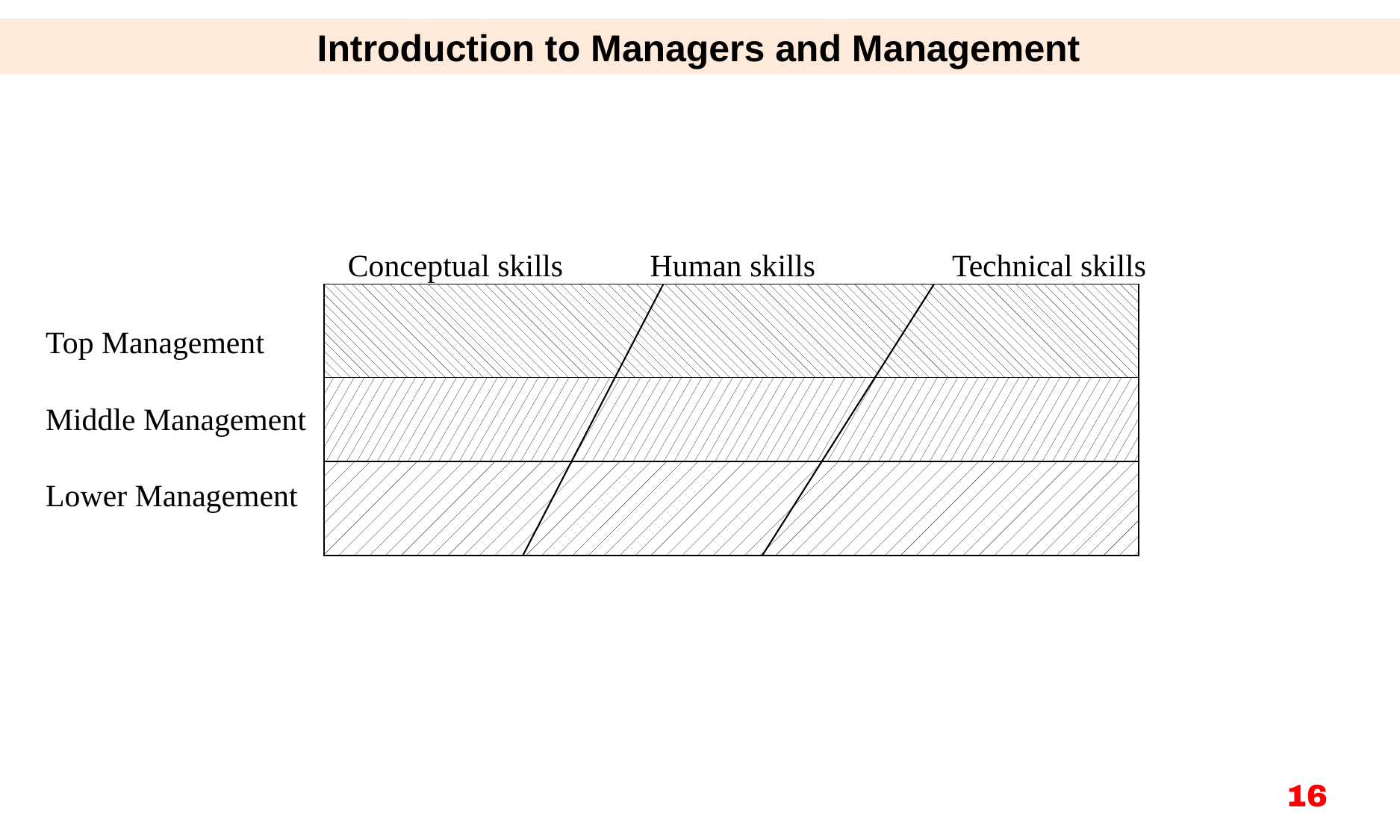

Introduction to Managers and Management
|  | Conceptual skills | Human skills | Technical skills |
| --- | --- | --- | --- |
| Top Management |  |  |  |
| Middle Management |  |  |  |
| Lower Management |  |  |  |

16